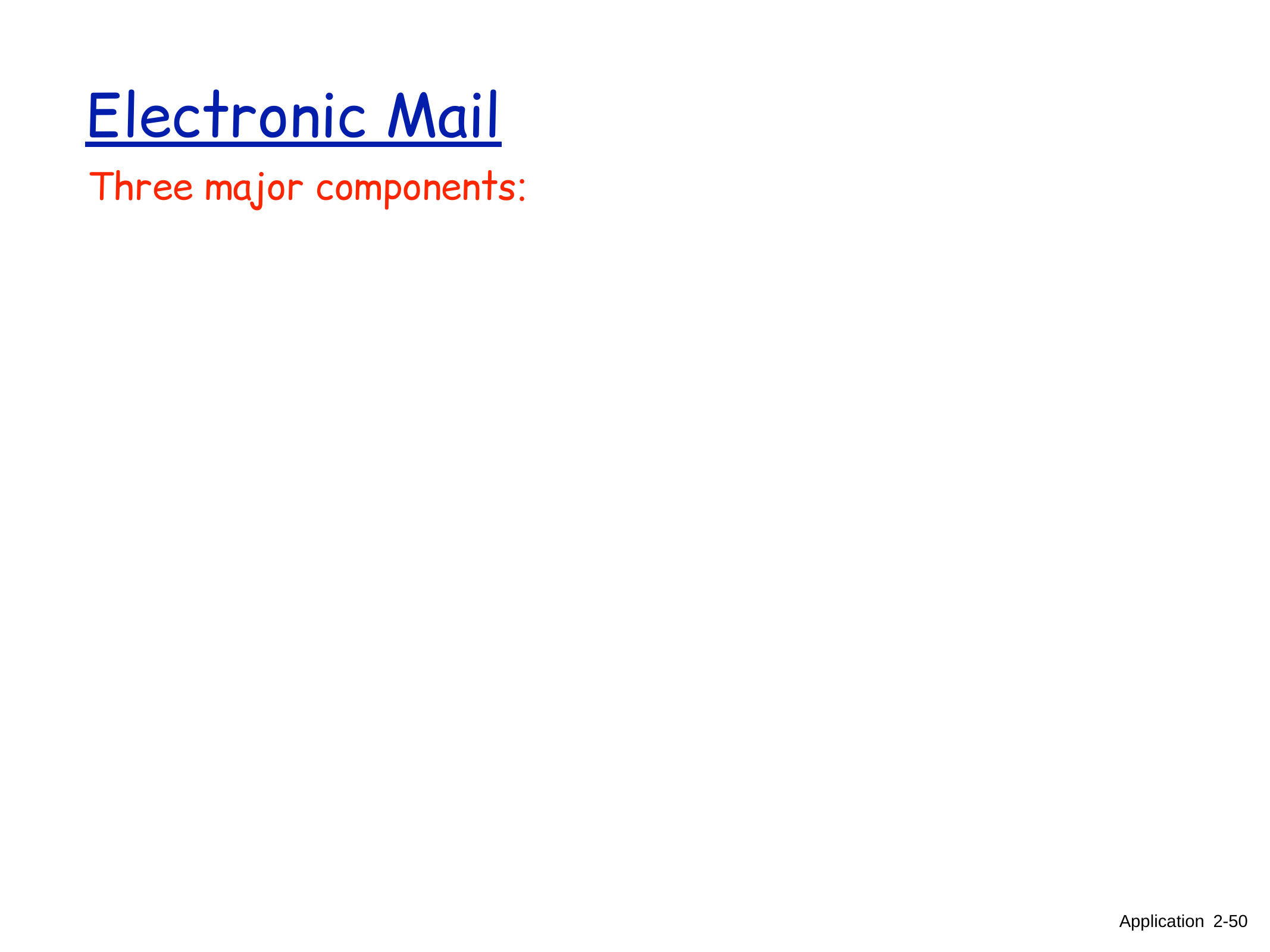

Electronic Mail

Three major components:
Application 2-50